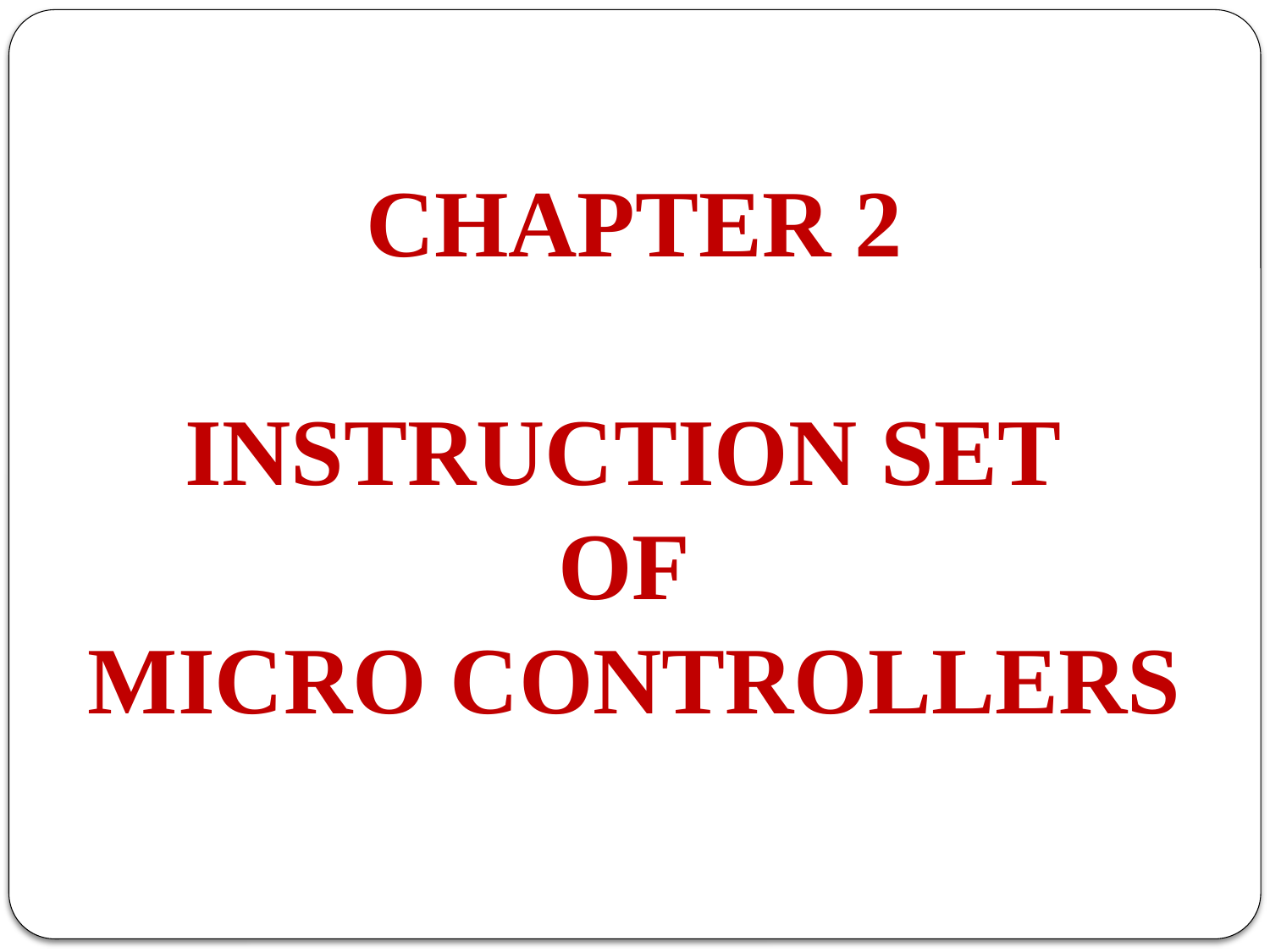

CHAPTER 2
INSTRUCTION SET
OF
MICRO CONTROLLERS